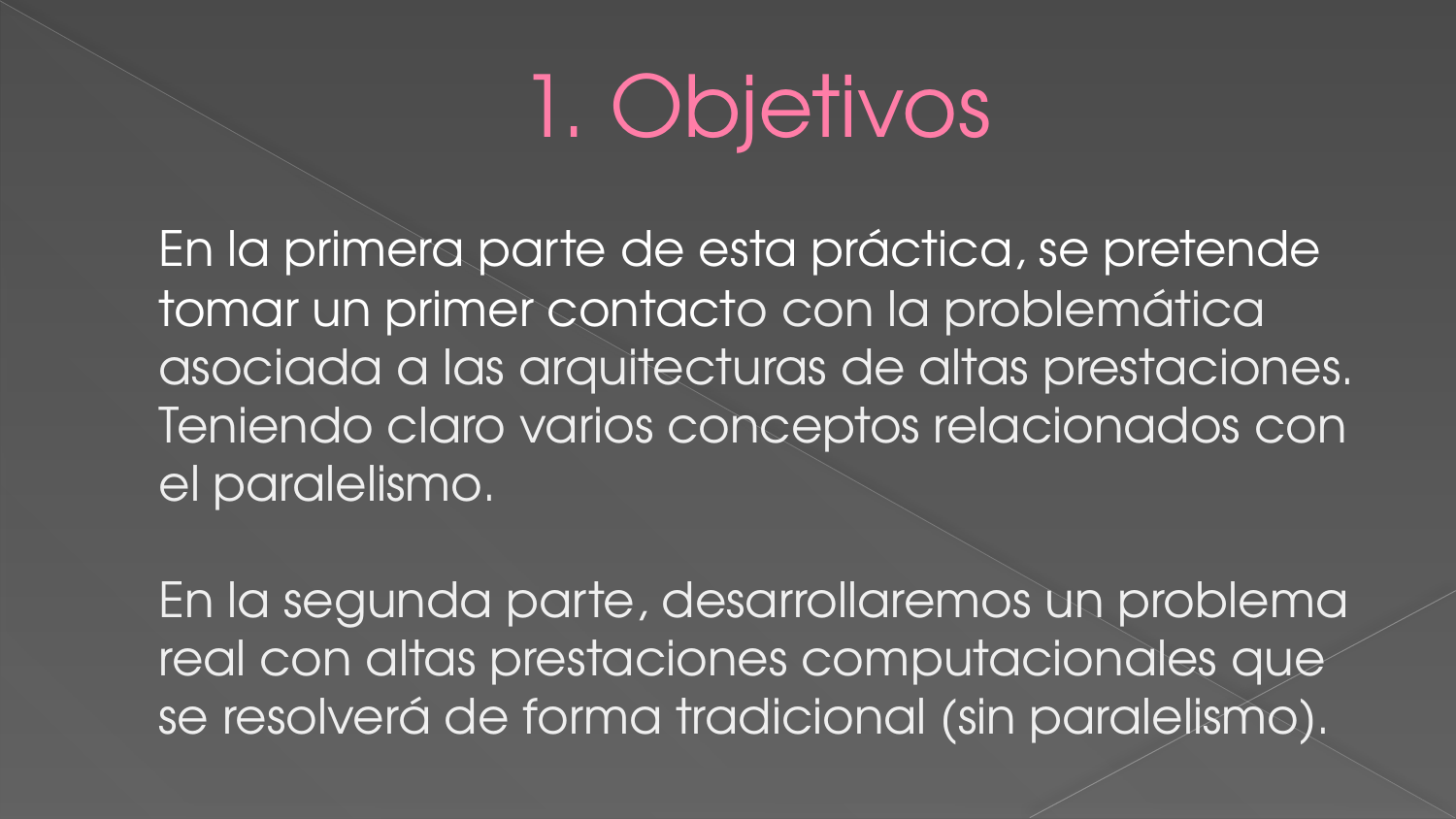

# 1. Objetivos
	En la primera parte de esta práctica, se pretende tomar un primer contacto con la problemática asociada a las arquitecturas de altas prestaciones. Teniendo claro varios conceptos relacionados con el paralelismo.

	En la segunda parte, desarrollaremos un problema real con altas prestaciones computacionales que se resolverá de forma tradicional (sin paralelismo).